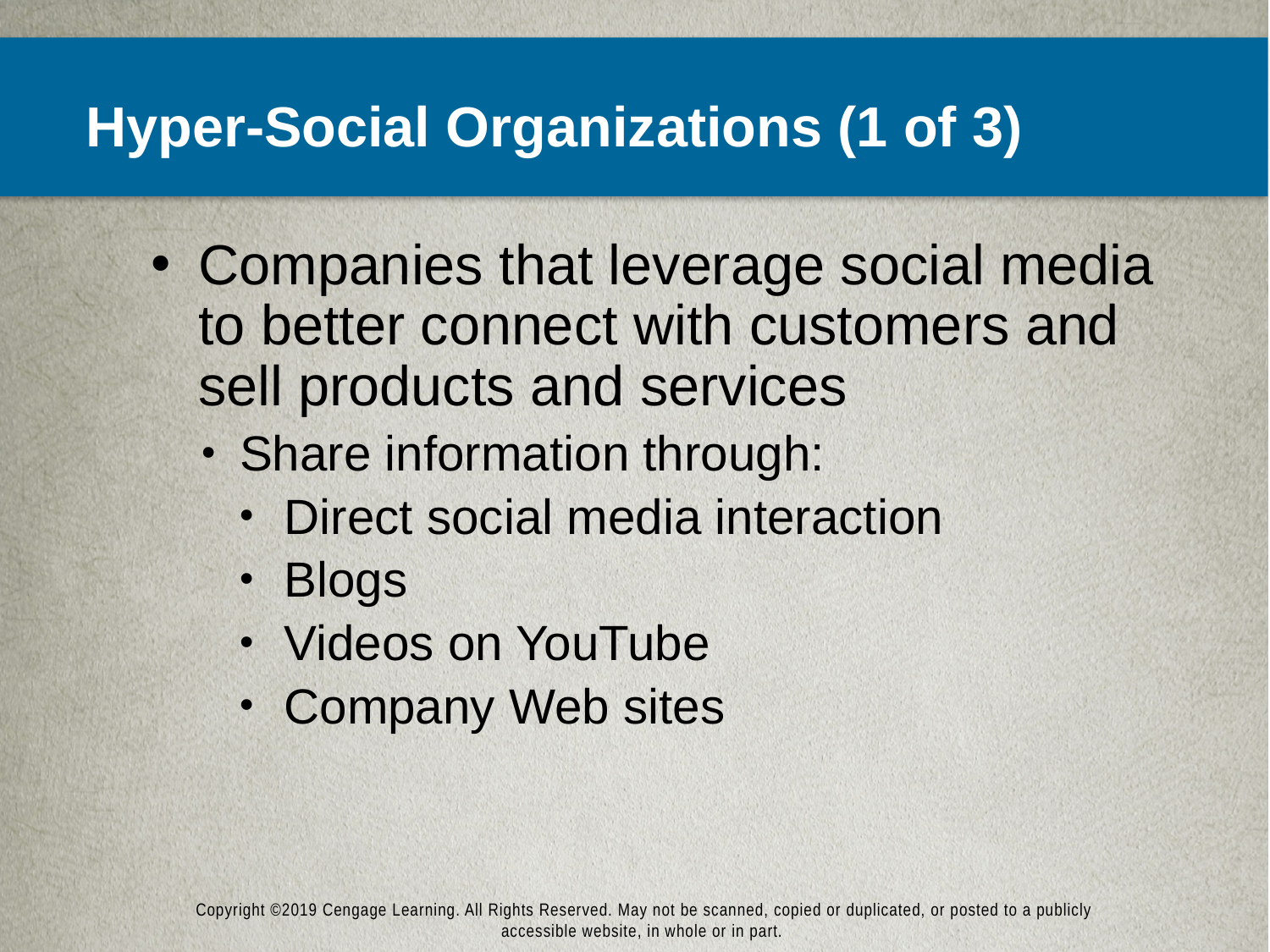

# Hyper-Social Organizations (1 of 3)
Companies that leverage social media to better connect with customers and sell products and services
Share information through:
Direct social media interaction
Blogs
Videos on YouTube
Company Web sites